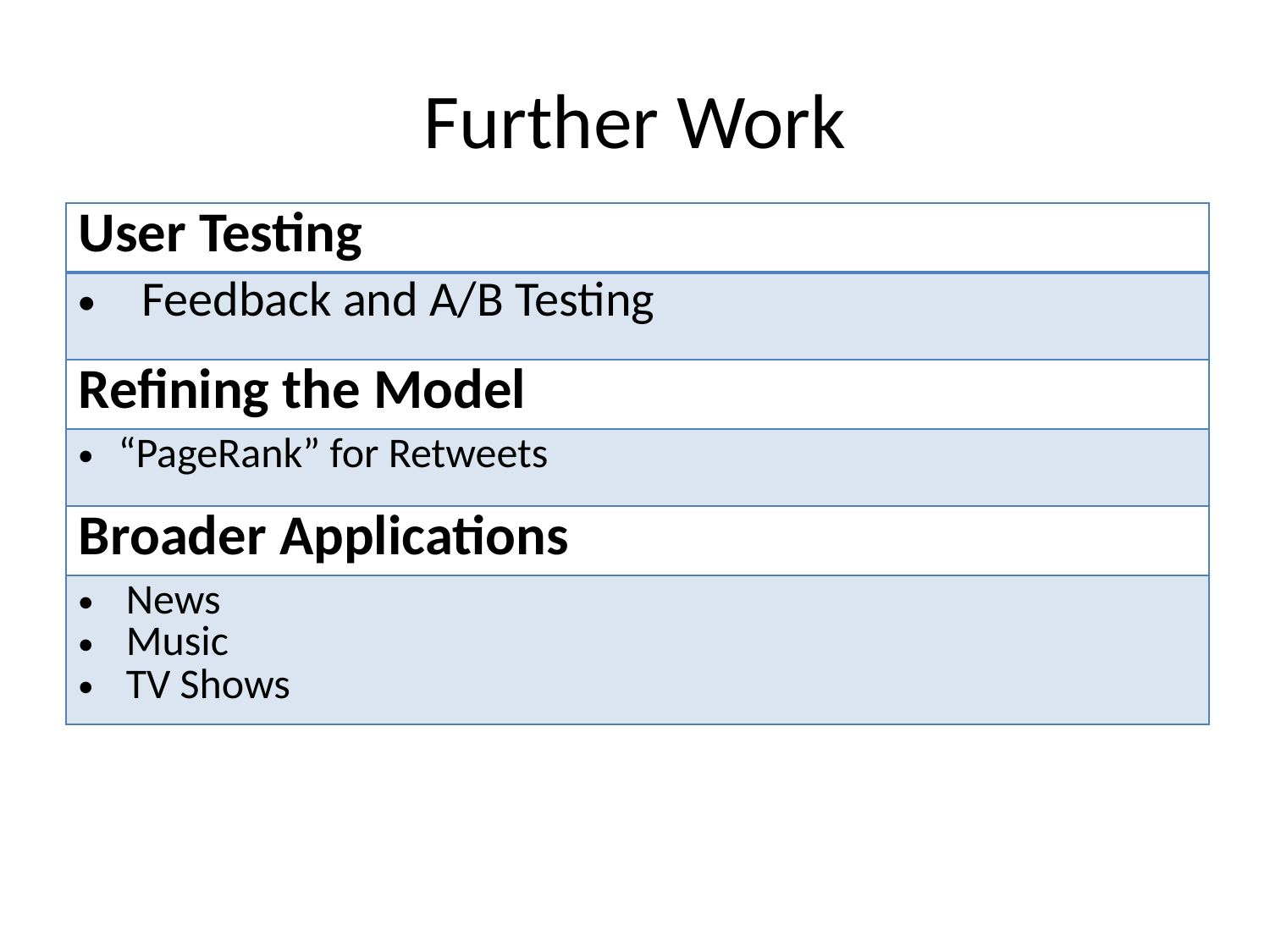

# Further Work
| User Testing |
| --- |
| Feedback and A/B Testing |
| Refining the Model |
| “PageRank” for Retweets |
| Broader Applications |
| News Music TV Shows |